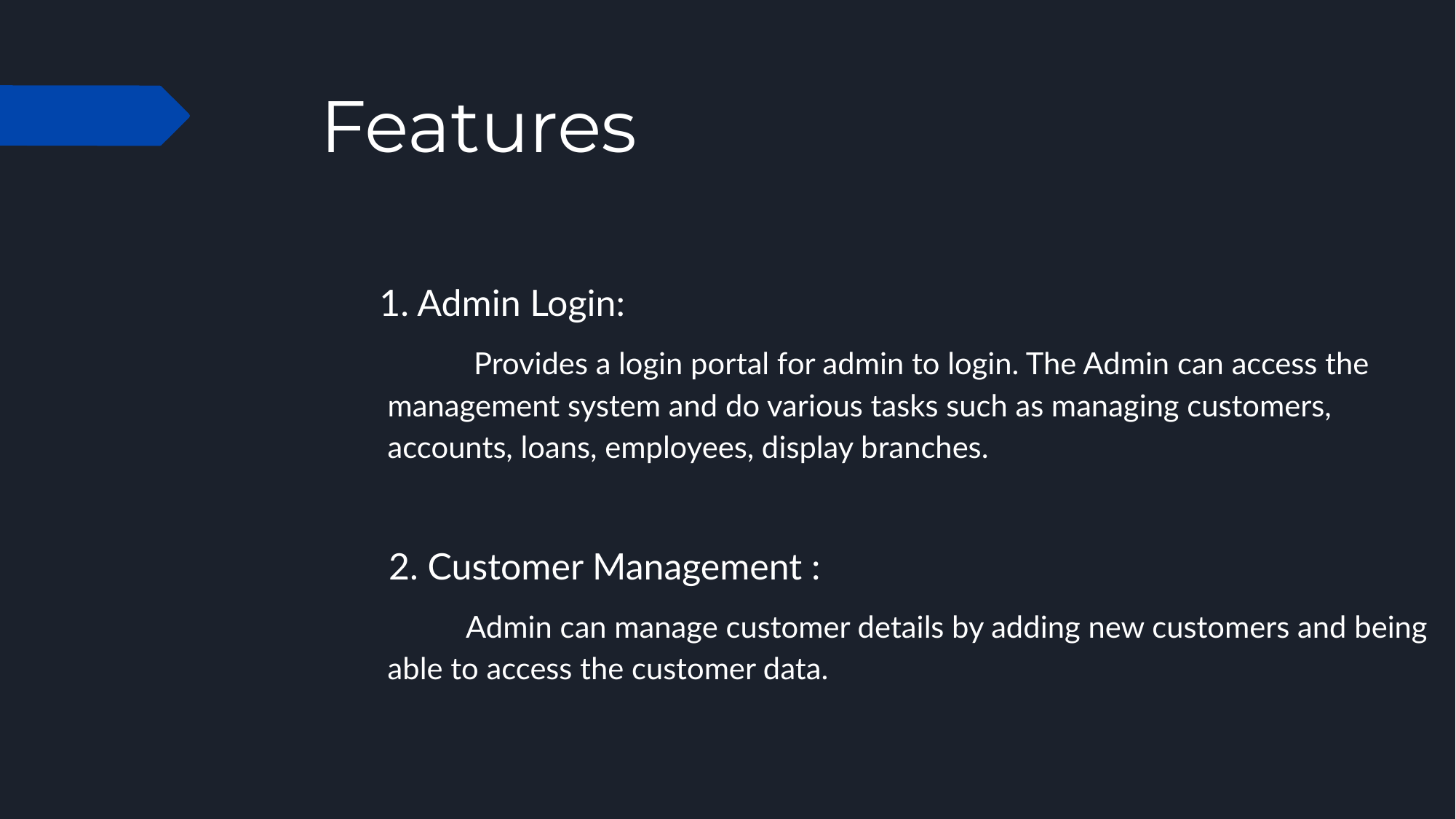

# Features
     1. Admin Login:
           Provides a login portal for admin to login. The Admin can access the management system and do various tasks such as managing customers, accounts, loans, employees, display branches.

      2. Customer Management :
          Admin can manage customer details by adding new customers and being able to access the customer data.